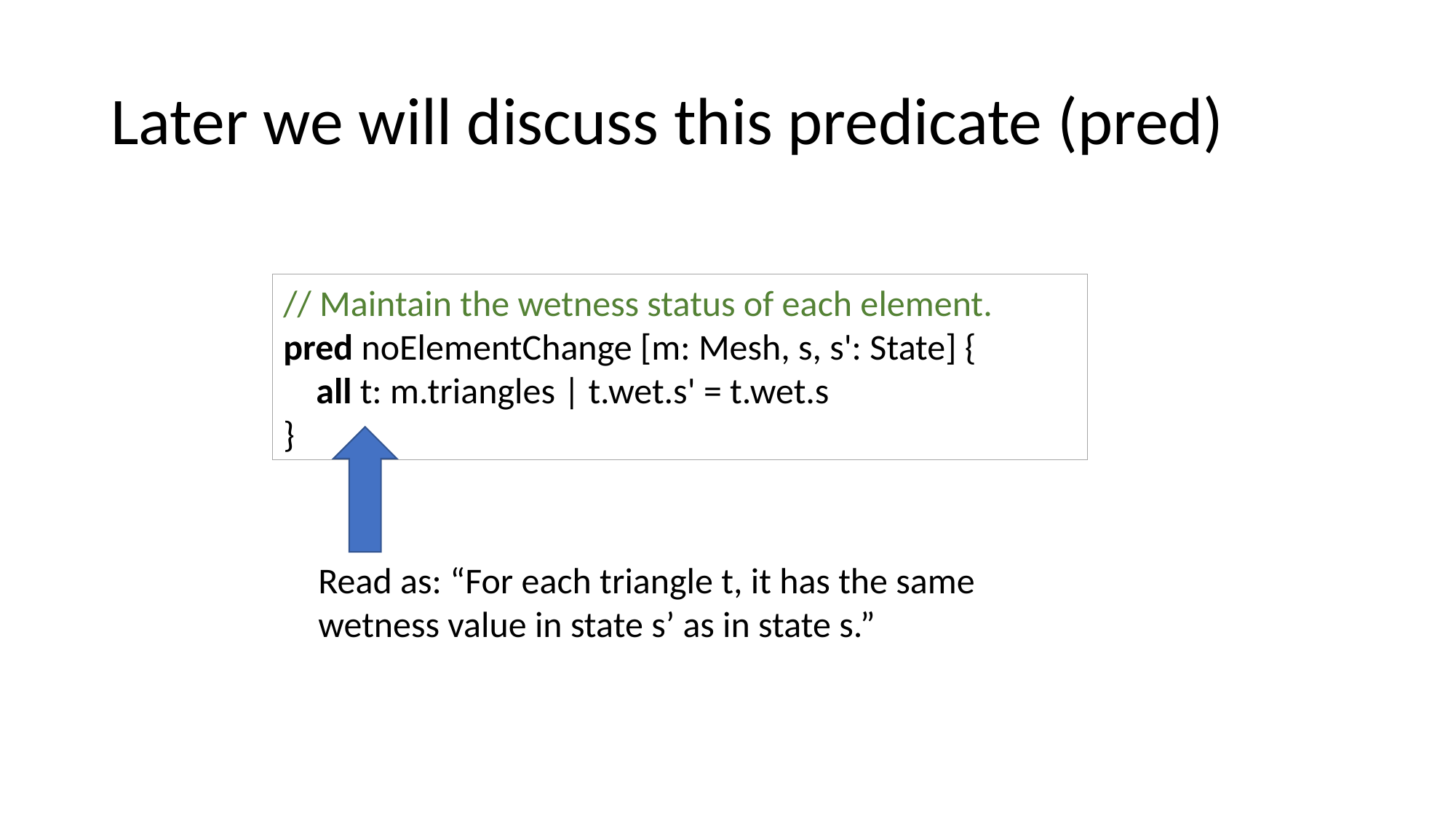

# Later we will discuss this predicate (pred)
// Maintain the wetness status of each element.
pred noElementChange [m: Mesh, s, s': State] {
    all t: m.triangles | t.wet.s' = t.wet.s
}

Read as: “For each triangle t, it has the same wetness value in state s’ as in state s.”